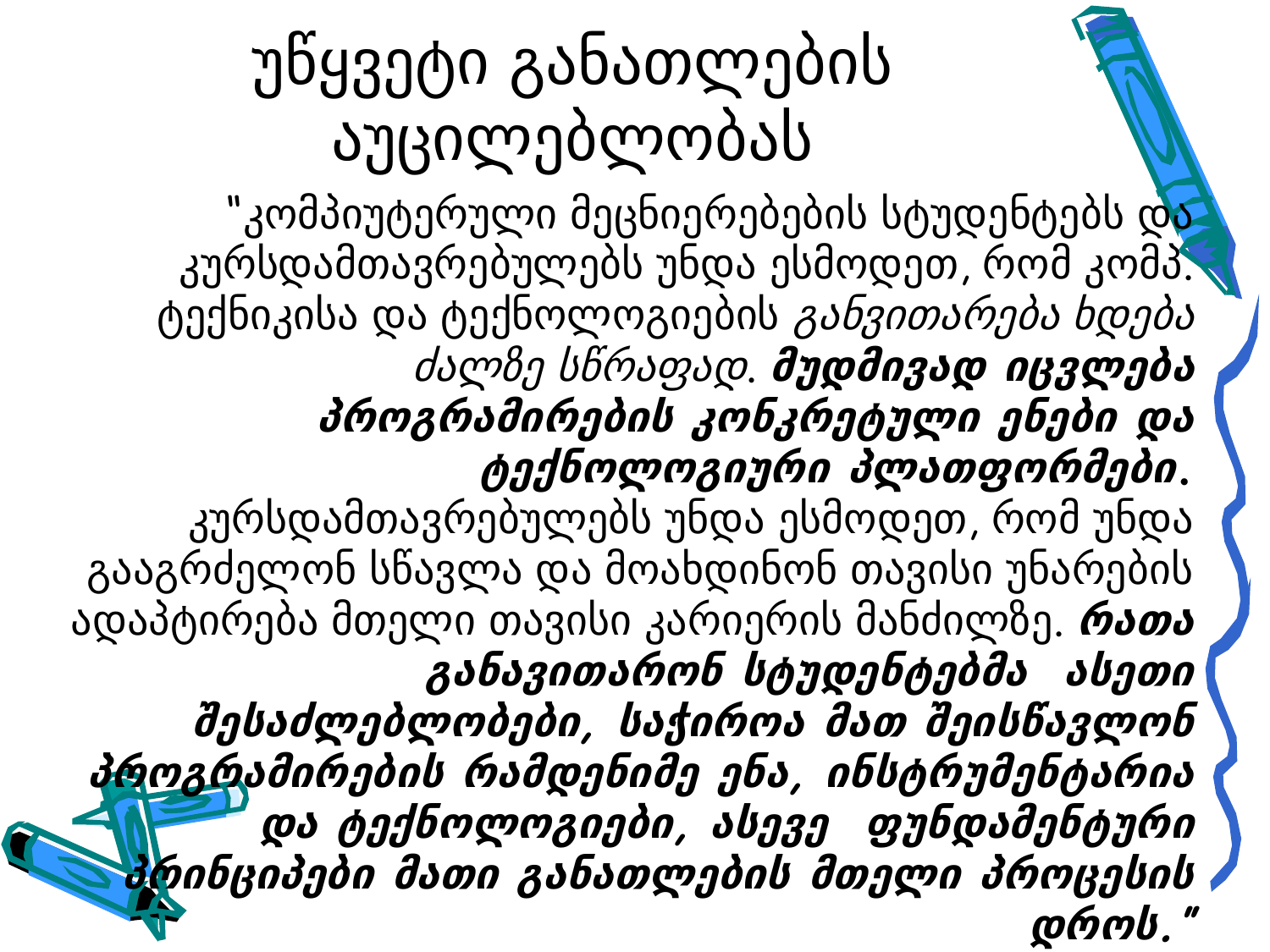

# უწყვეტი განათლების აუცილებლობას
“კომპიუტერული მეცნიერებების სტუდენტებს და კურსდამთავრებულებს უნდა ესმოდეთ, რომ კომპ. ტექნიკისა და ტექნოლოგიების განვითარება ხდება ძალზე სწრაფად. მუდმივად იცვლება პროგრამირების კონკრეტული ენები და ტექნოლოგიური პლათფორმები. კურსდამთავრებულებს უნდა ესმოდეთ, რომ უნდა გააგრძელონ სწავლა და მოახდინონ თავისი უნარების ადაპტირება მთელი თავისი კარიერის მანძილზე. რათა განავითარონ სტუდენტებმა  ასეთი შესაძლებლობები, საჭიროა მათ შეისწავლონ პროგრამირების რამდენიმე ენა, ინსტრუმენტარია და ტექნოლოგიები, ასევე  ფუნდამენტური პრინციპები მათი განათლების მთელი პროცესის დროს.”
(ამონარიდი CS2013–დან)